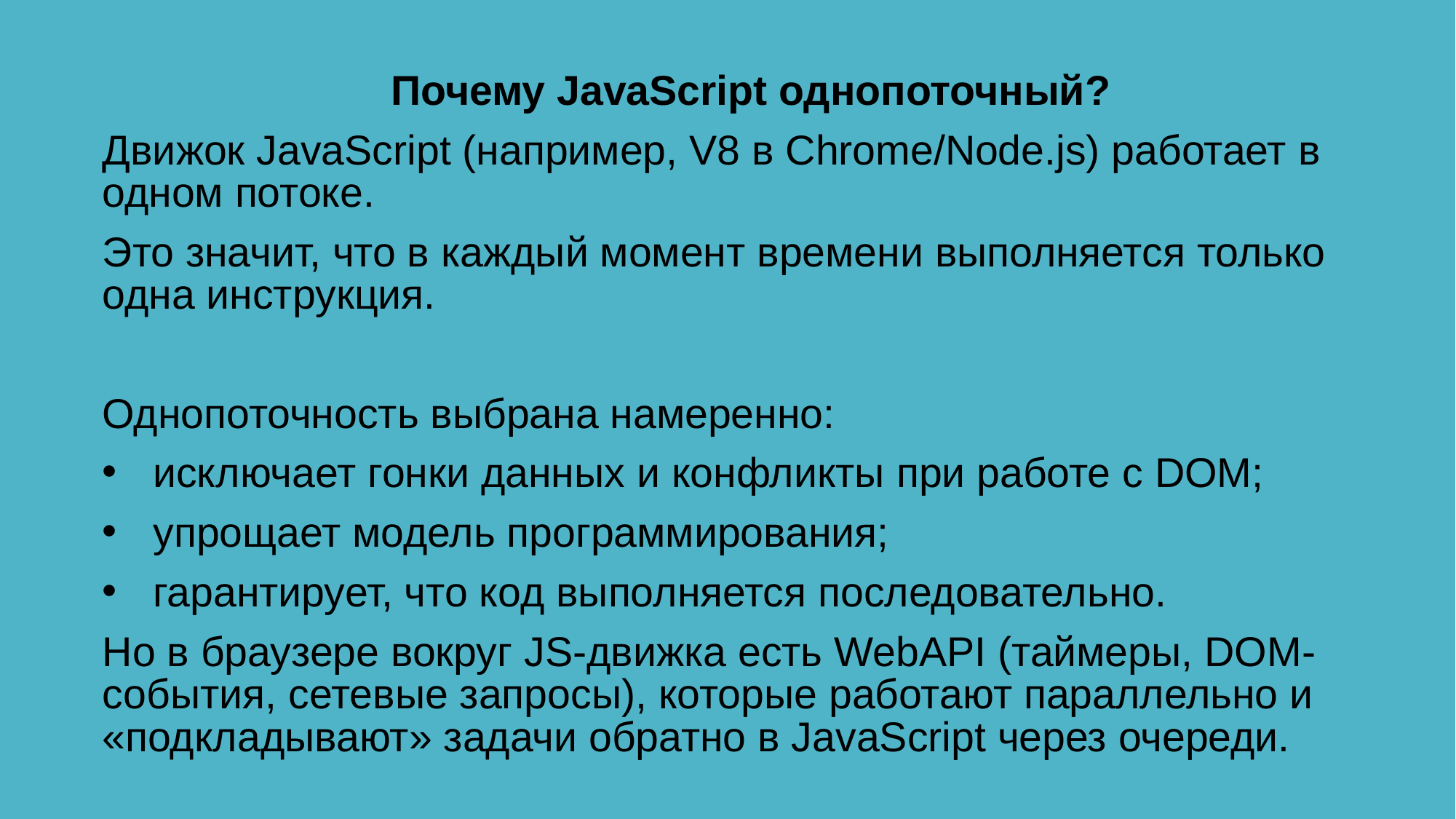

Почему JavaScript однопоточный?
Движок JavaScript (например, V8 в Chrome/Node.js) работает в одном потоке.
Это значит, что в каждый момент времени выполняется только одна инструкция.

Однопоточность выбрана намеренно:
исключает гонки данных и конфликты при работе с DOM;
упрощает модель программирования;
гарантирует, что код выполняется последовательно.
Но в браузере вокруг JS-движка есть WebAPI (таймеры, DOM-события, сетевые запросы), которые работают параллельно и «подкладывают» задачи обратно в JavaScript через очереди.